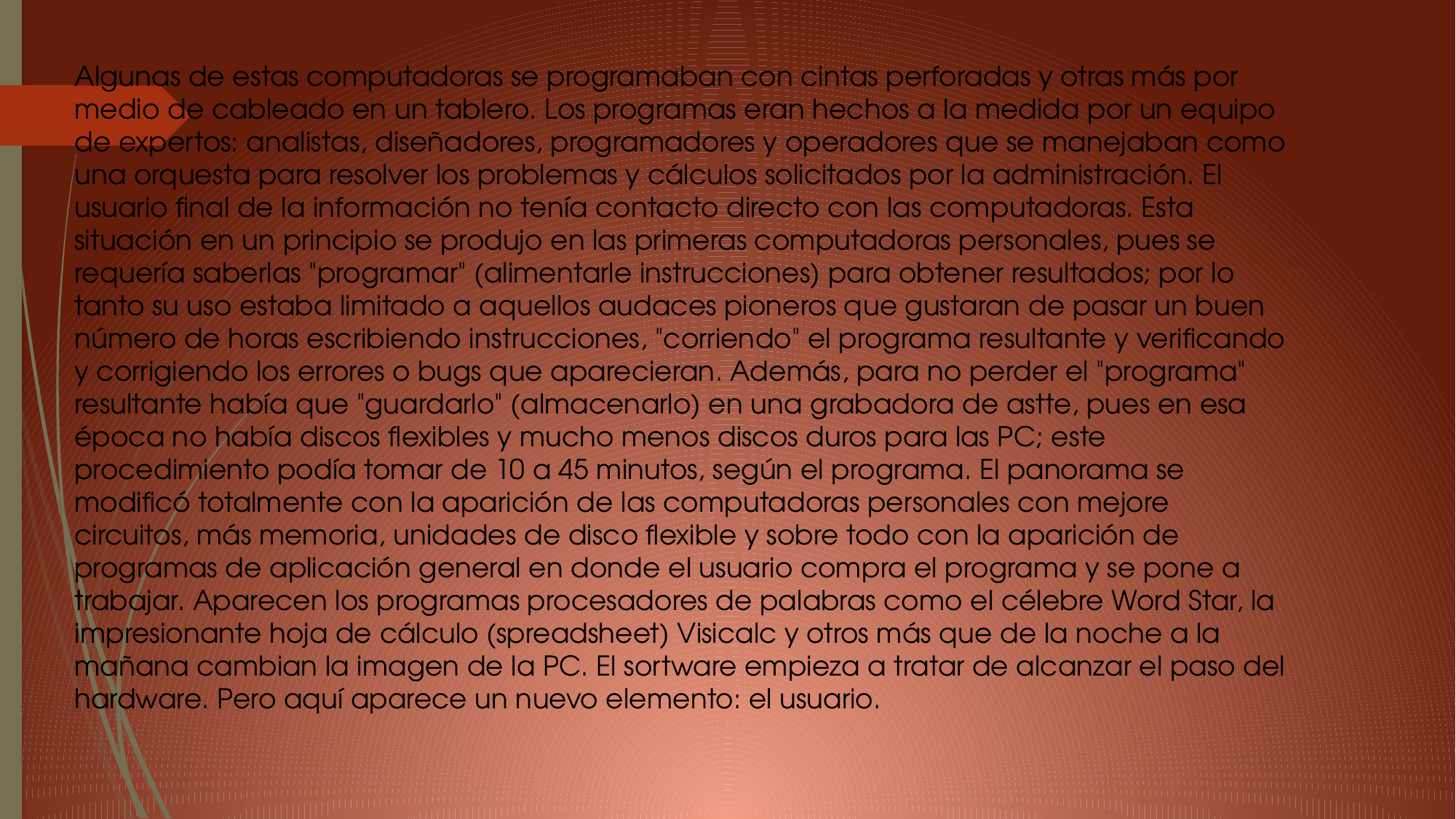

Algunas de estas computadoras se programaban con cintas perforadas y otras más por medio de cableado en un tablero. Los programas eran hechos a la medida por un equipo de expertos: analistas, diseñadores, programadores y operadores que se manejaban como una orquesta para resolver los problemas y cálculos solicitados por la administración. El usuario final de la información no tenía contacto directo con las computadoras. Esta situación en un principio se produjo en las primeras computadoras personales, pues se requería saberlas "programar" (alimentarle instrucciones) para obtener resultados; por lo tanto su uso estaba limitado a aquellos audaces pioneros que gustaran de pasar un buen número de horas escribiendo instrucciones, "corriendo" el programa resultante y verificando y corrigiendo los errores o bugs que aparecieran. Además, para no perder el "programa" resultante había que "guardarlo" (almacenarlo) en una grabadora de astte, pues en esa época no había discos flexibles y mucho menos discos duros para las PC; este procedimiento podía tomar de 10 a 45 minutos, según el programa. El panorama se modificó totalmente con la aparición de las computadoras personales con mejore circuitos, más memoria, unidades de disco flexible y sobre todo con la aparición de programas de aplicación general en donde el usuario compra el programa y se pone a trabajar. Aparecen los programas procesadores de palabras como el célebre Word Star, la impresionante hoja de cálculo (spreadsheet) Visicalc y otros más que de la noche a la mañana cambian la imagen de la PC. El sortware empieza a tratar de alcanzar el paso del hardware. Pero aquí aparece un nuevo elemento: el usuario.